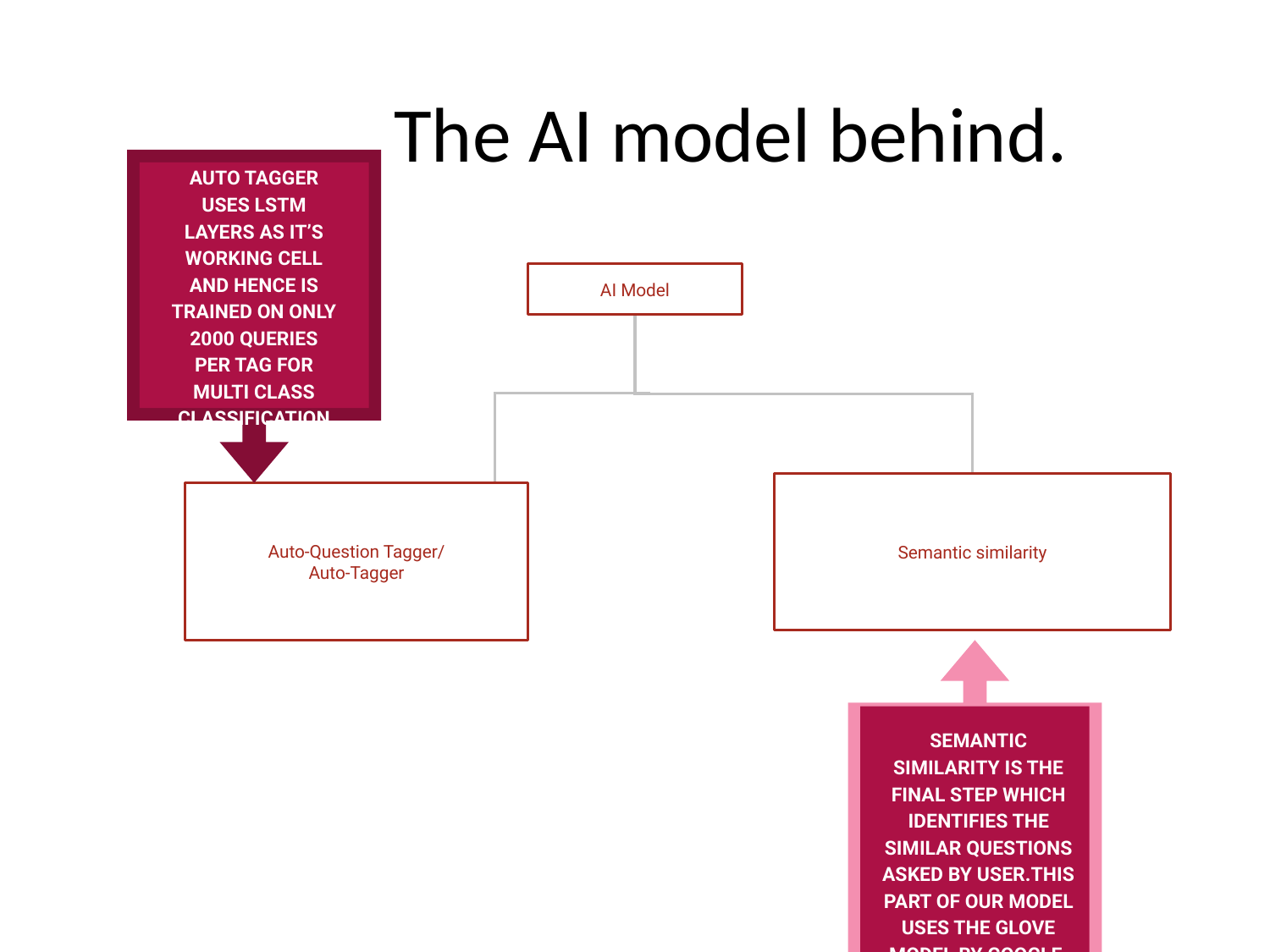

# The AI model behind.
AUTO TAGGER USES LSTM LAYERS AS IT’S WORKING CELL AND HENCE IS TRAINED ON ONLY 2000 QUERIES PER TAG FOR MULTI CLASS CLASSIFICATION

AI Model
Semantic similarity
Auto-Question Tagger/
Auto-Tagger

SEMANTIC SIMILARITY IS THE FINAL STEP WHICH IDENTIFIES THE SIMILAR QUESTIONS ASKED BY USER.THIS PART OF OUR MODEL USES THE GLOVE MODEL BY GOOGLE.